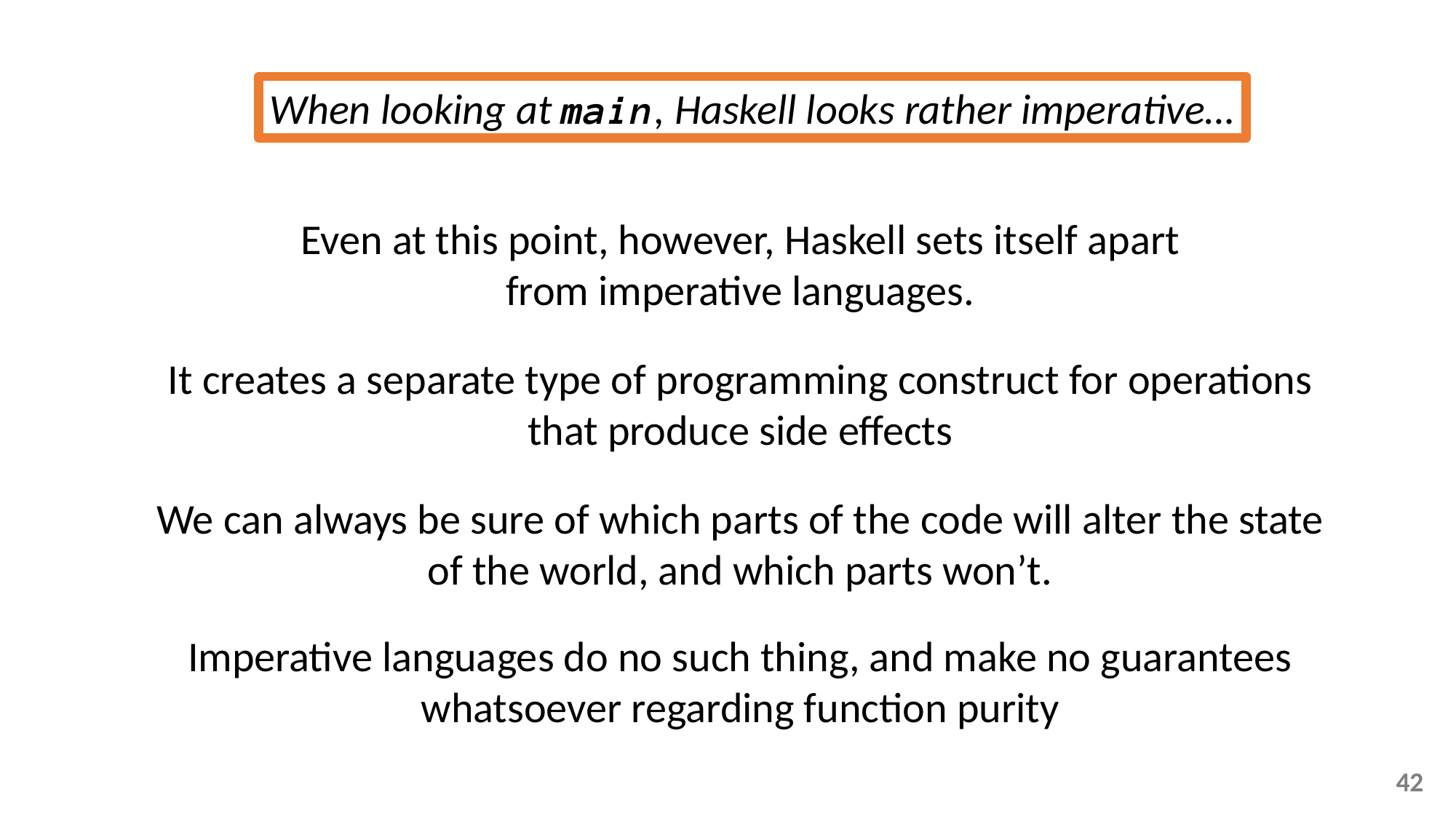

When looking at main, Haskell looks rather imperative…
Even at this point, however, Haskell sets itself apart from imperative languages.
It creates a separate type of programming construct for operations that produce side effects
We can always be sure of which parts of the code will alter the state of the world, and which parts won’t.
Imperative languages do no such thing, and make no guarantees whatsoever regarding function purity
42